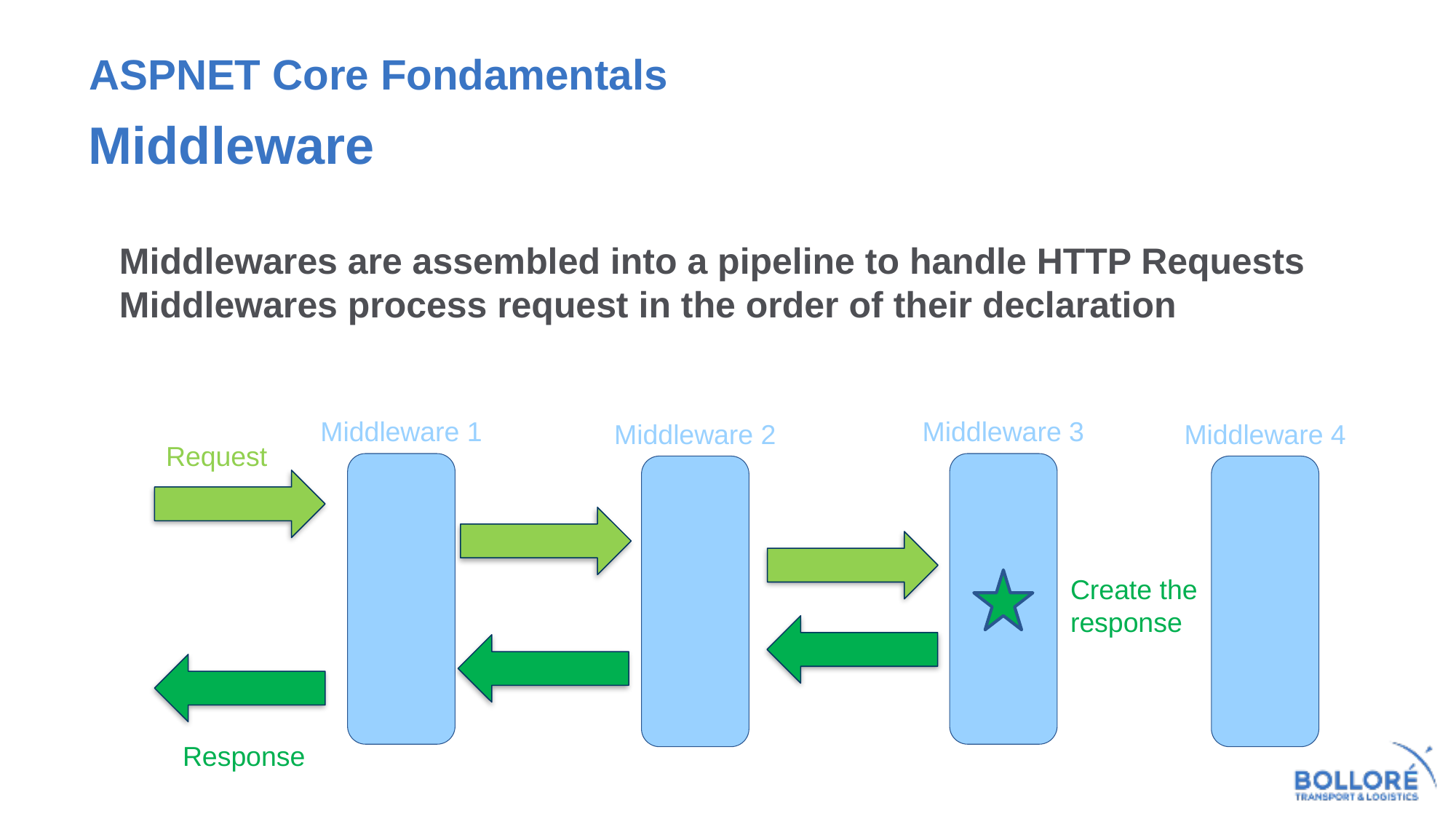

# ASPNET Core Fondamentals
Middleware
Middlewares are assembled into a pipeline to handle HTTP Requests
Middlewares process request in the order of their declaration
Middleware 1
Middleware 3
Middleware 2
Middleware 4
Request

Create the response

Response